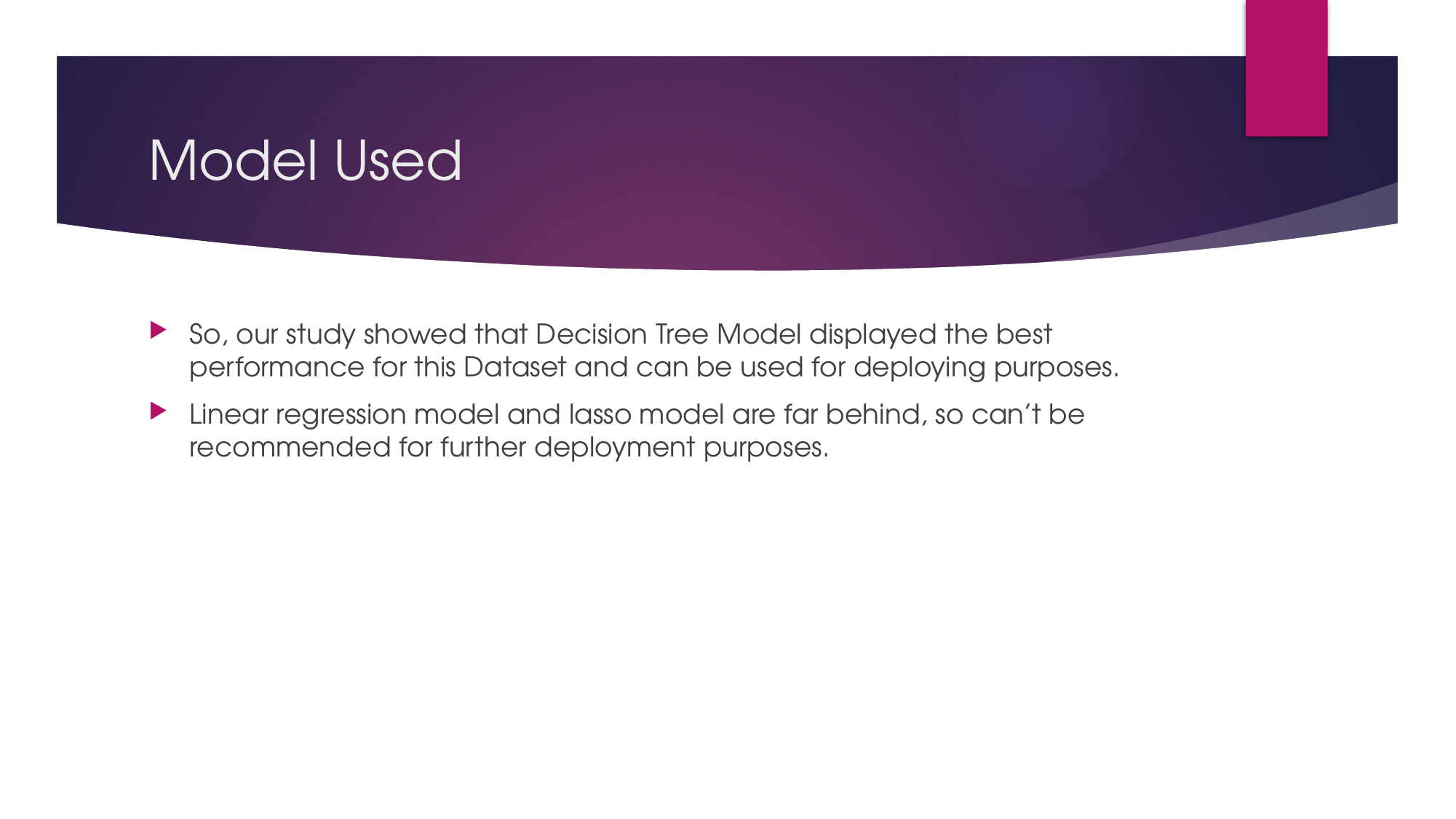

# Model Used
So, our study showed that Decision Tree Model displayed the best performance for this Dataset and can be used for deploying purposes.
Linear regression model and lasso model are far behind, so can’t be recommended for further deployment purposes.